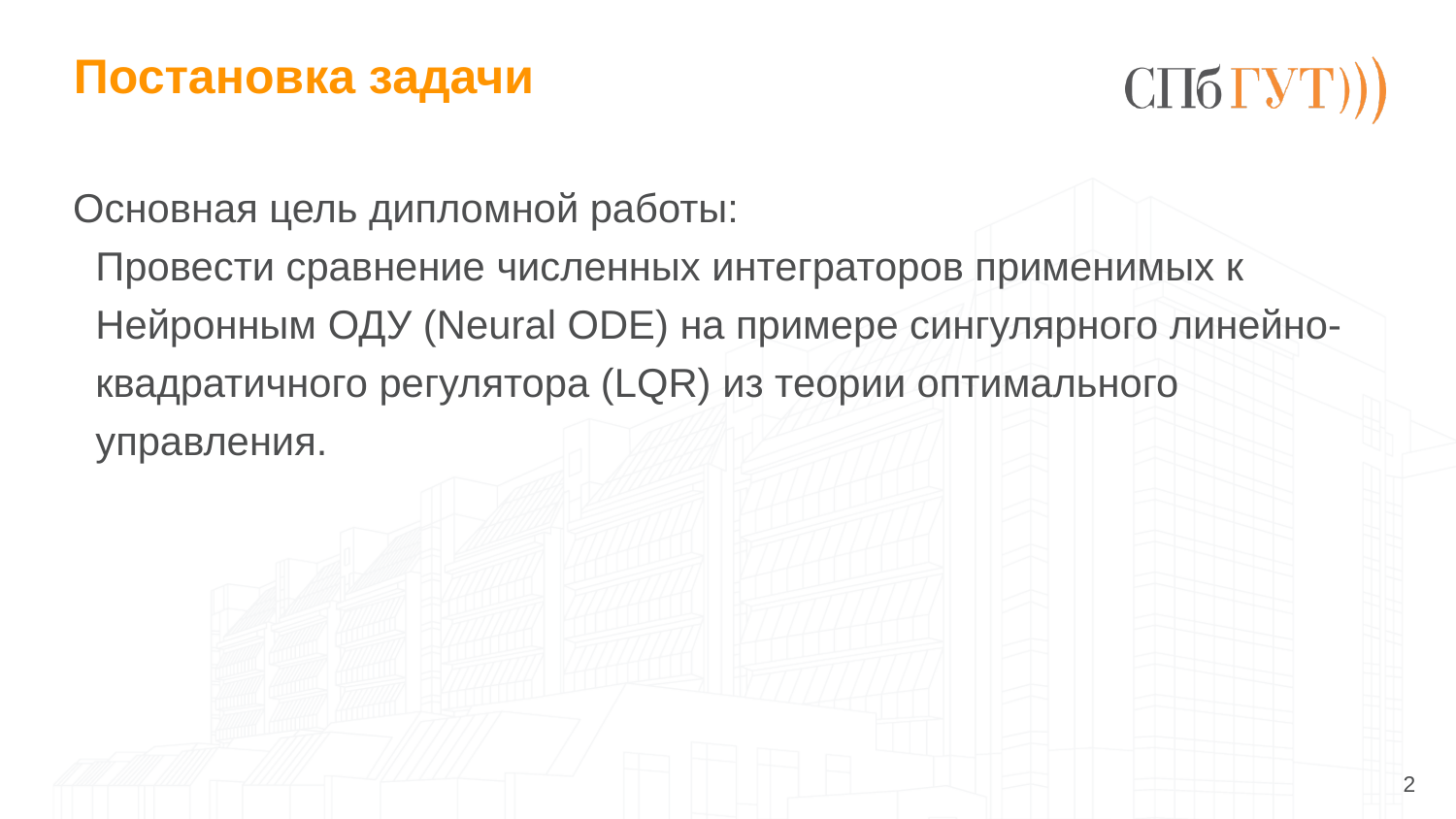

# Постановка задачи
Основная цель дипломной работы:
  Провести сравнение численных интеграторов применимых к
  Нейронным ОДУ (Neural ODE) на примере сингулярного линейно-
  квадратичного регулятора (LQR) из теории оптимального
  управления.

2